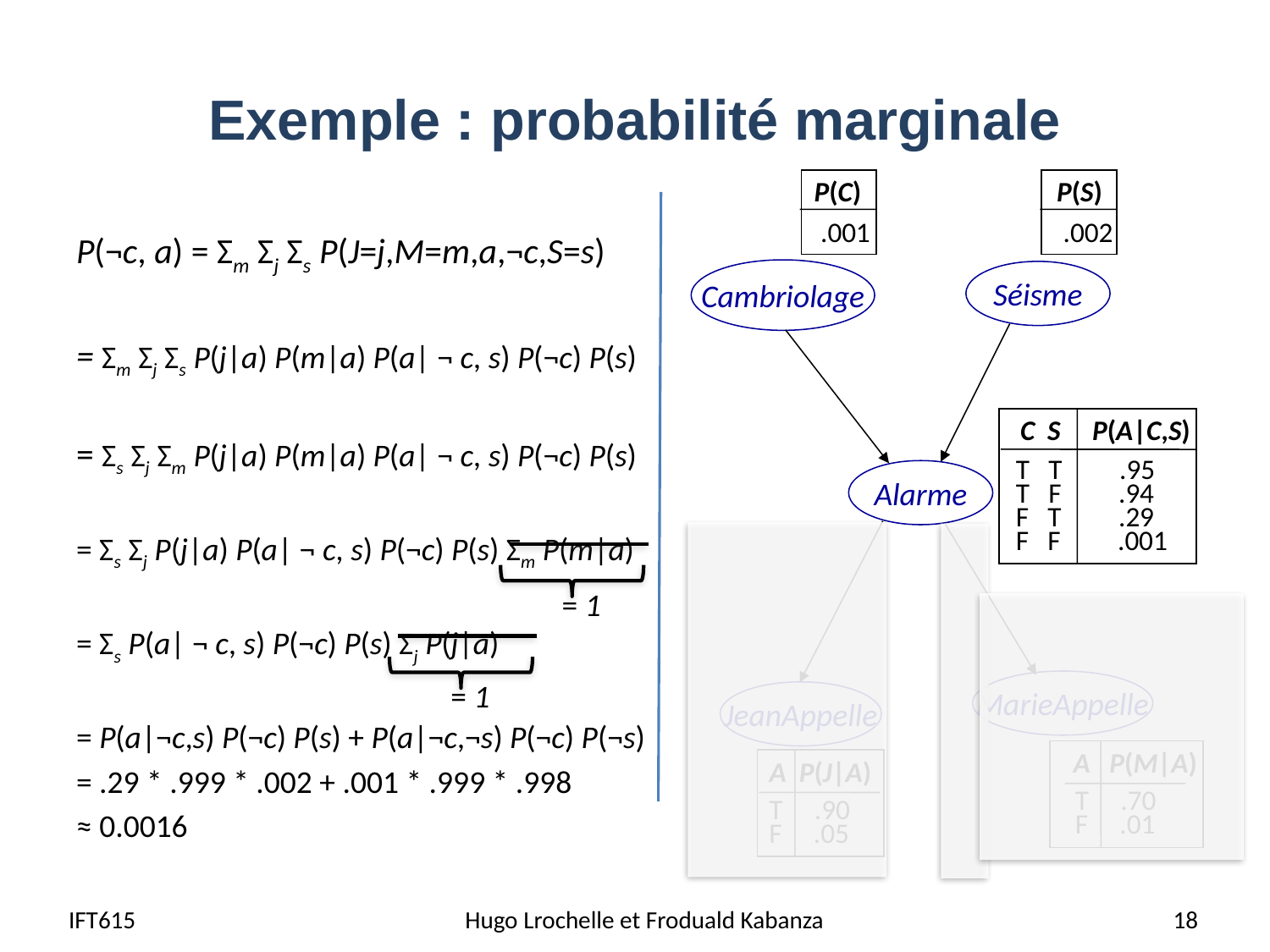

# Exemple : probabilité marginale
P(C)
 .001

P(S)
 .002

P(¬c, a) = Σm Σj Σs P(J=j,M=m,a,¬c,S=s)

= Σm Σj Σs P(j|a) P(m|a) P(a| ¬ c, s) P(¬c) P(s)

= Σs Σj Σm P(j|a) P(m|a) P(a| ¬ c, s) P(¬c) P(s)

= Σs Σj P(j|a) P(a| ¬ c, s) P(¬c) P(s) Σm P(m|a)

= Σs P(a| ¬ c, s) P(¬c) P(s) Σj P(j|a)

= P(a|¬c,s) P(¬c) P(s) + P(a|¬c,¬s) P(¬c) P(¬s)
= .29 * .999 * .002 + .001 * .999 * .998
≈ 0.0016
Cambriolage
Séisme

C  S     P(A|C,S)

T   T         .95
T   F         .94
F   T         .29
F   F         .001
Alarme

= 1

= 1
MarieAppelle
JeanAppelle
A   P(M|A)

T     .70
F     .01
A  P(J|A)

T     .90
F     .05
IFT615
 Hugo Lrochelle et Froduald Kabanza
18